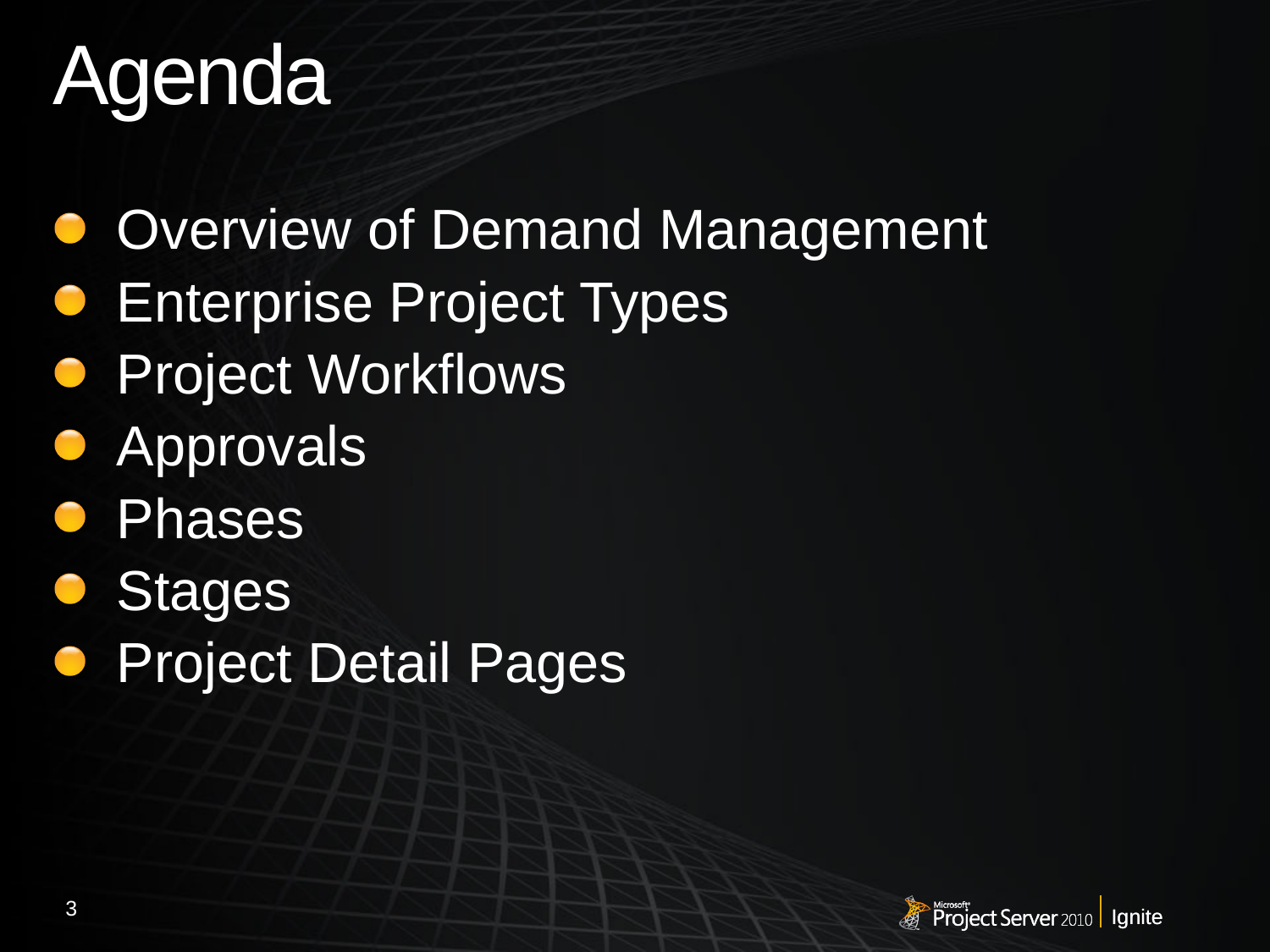

# Agenda
Overview of Demand Management
Enterprise Project Types
Project Workflows
Approvals
Phases
Stages
Project Detail Pages

3